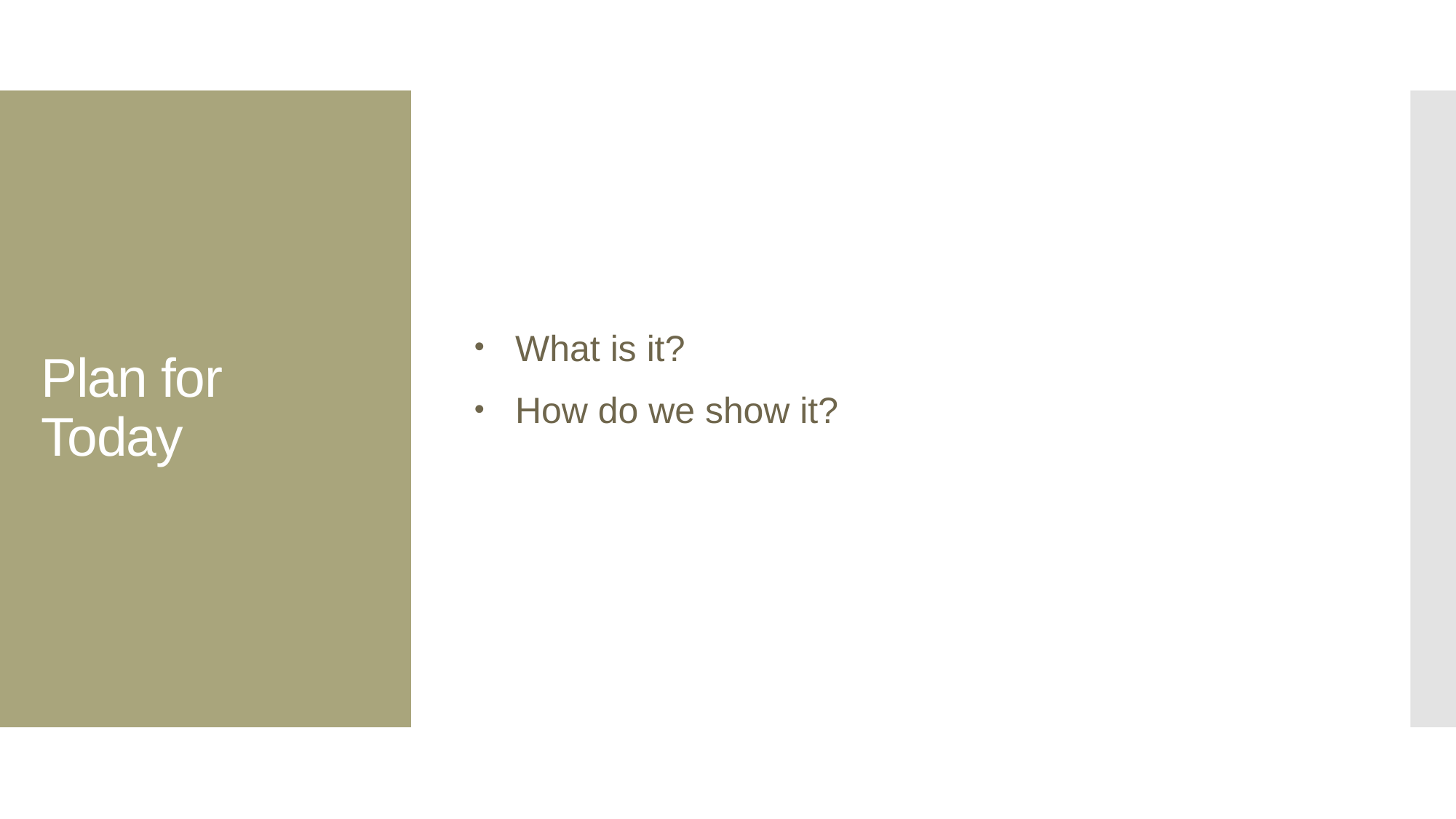

What is it?
How do we show it?

# Plan for Today